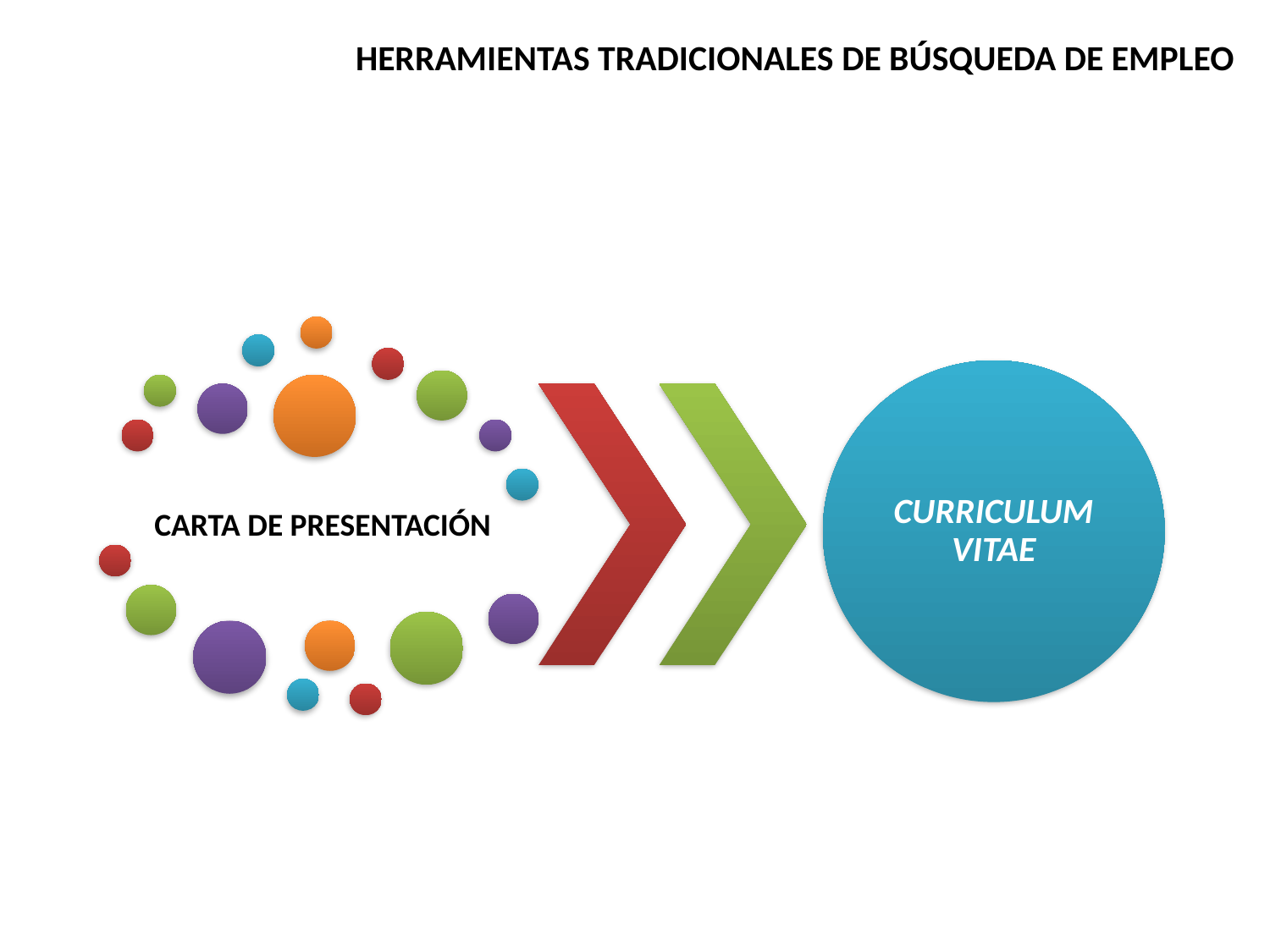

HERRAMIENTAS TRADICIONALES DE BÚSQUEDA DE EMPLEO
CARTA DE PRESENTACIÓN
CURRICULUM VITAE